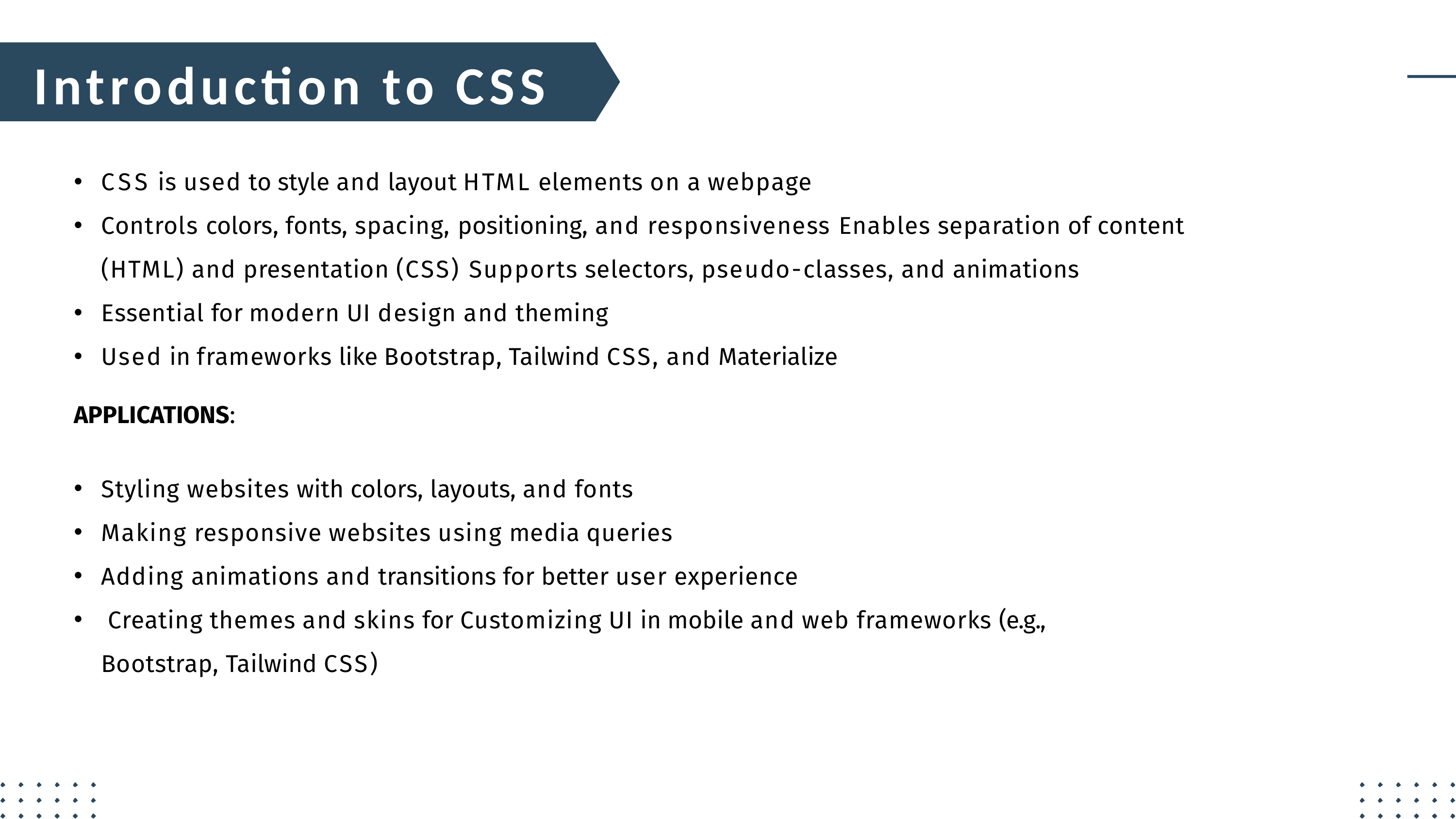

# Introduction to CSS

CSS is used to style and layout HTML elements on a webpage
Controls colors, fonts, spacing, positioning, and responsiveness Enables separation of content (HTML) and presentation (CSS) Supports selectors, pseudo-classes, and animations
Essential for modern UI design and theming
Used in frameworks like Bootstrap, Tailwind CSS, and Materialize

APPLICATIONS:

Styling websites with colors, layouts, and fonts
Making responsive websites using media queries
Adding animations and transitions for better user experience
 Creating themes and skins for Customizing UI in mobile and web frameworks (e.g., Bootstrap, Tailwind CSS)